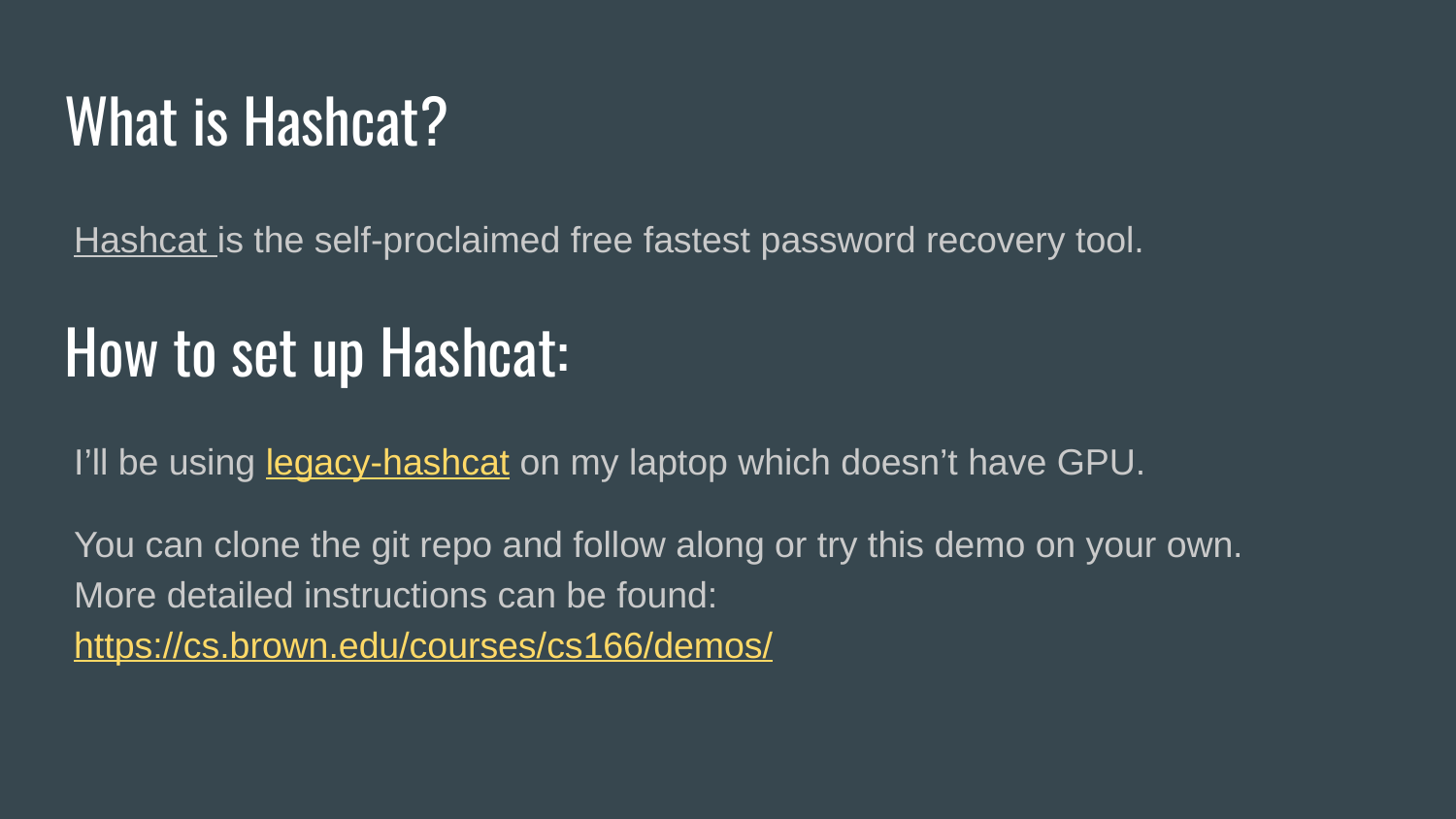

# What is Hashcat?
Hashcat is the self-proclaimed free fastest password recovery tool.
How to set up Hashcat:
I’ll be using legacy-hashcat on my laptop which doesn’t have GPU.
You can clone the git repo and follow along or try this demo on your own. More detailed instructions can be found: https://cs.brown.edu/courses/cs166/demos/